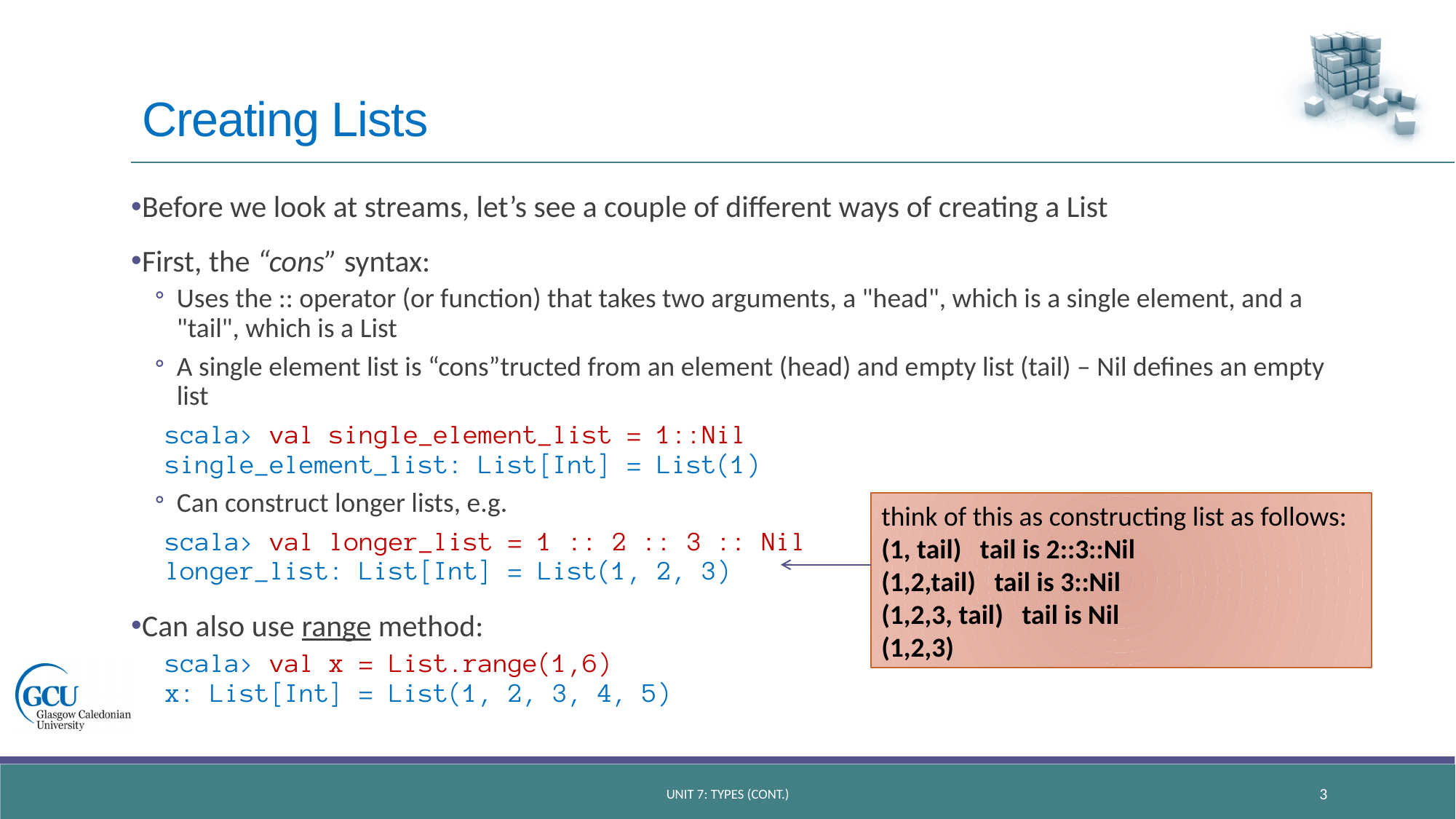

# Creating Lists
Before we look at streams, let’s see a couple of different ways of creating a List
First, the “cons” syntax:
Uses the :: operator (or function) that takes two arguments, a "head", which is a single element, and a "tail", which is a List
A single element list is “cons”tructed from an element (head) and empty list (tail) – Nil defines an empty list
scala> val single_element_list = 1::Nil
single_element_list: List[Int] = List(1)
Can construct longer lists, e.g.
scala> val longer_list = 1 :: 2 :: 3 :: Nil
longer_list: List[Int] = List(1, 2, 3)
Can also use range method:
scala> val x = List.range(1,6)
x: List[Int] = List(1, 2, 3, 4, 5)
think of this as constructing list as follows:
(1, tail)   tail is 2::3::Nil
(1,2,tail)   tail is 3::Nil
(1,2,3, tail)   tail is Nil
(1,2,3)
unit 7: types (CONT.)
3